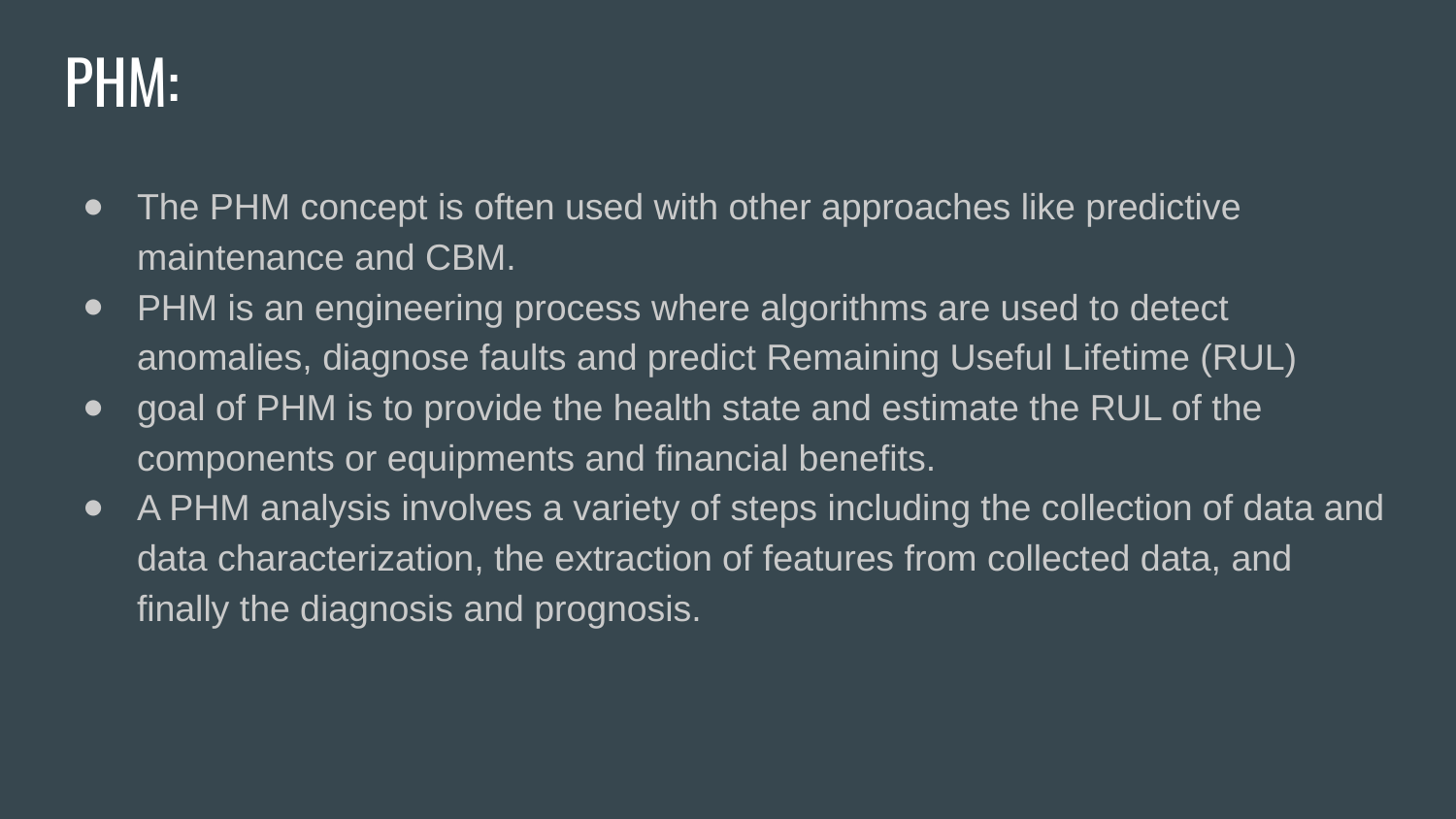

# PHM:
The PHM concept is often used with other approaches like predictive maintenance and CBM.
PHM is an engineering process where algorithms are used to detect anomalies, diagnose faults and predict Remaining Useful Lifetime (RUL)
goal of PHM is to provide the health state and estimate the RUL of the components or equipments and financial benefits.
A PHM analysis involves a variety of steps including the collection of data and data characterization, the extraction of features from collected data, and finally the diagnosis and prognosis.